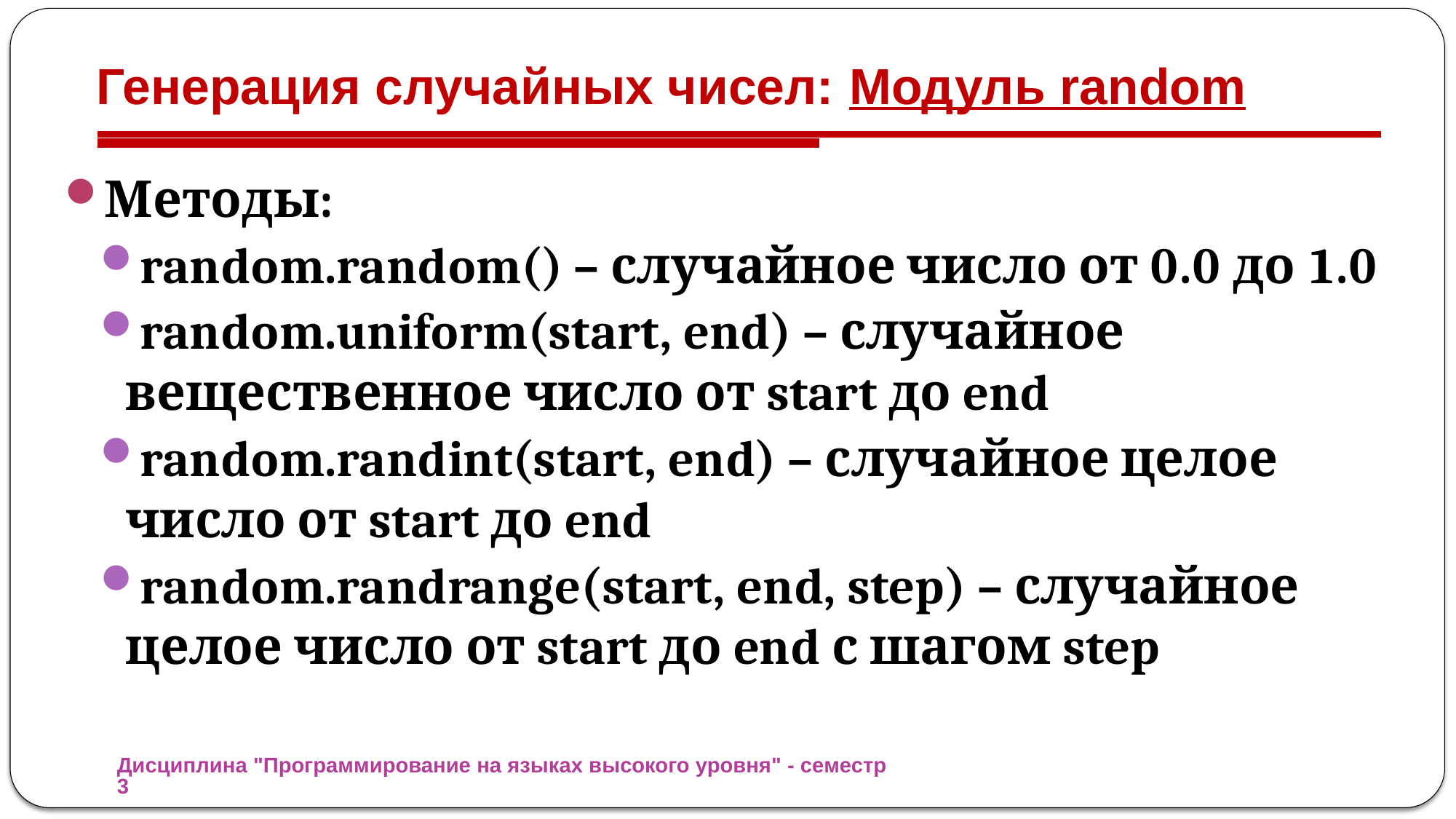

# Генерация случайных чисел: Модуль random
Методы:
random.random() – случайное число от 0.0 до 1.0
random.uniform(start, end) – случайное вещественное число от start до end
random.randint(start, end) – случайное целое число от start до end
random.randrange(start, end, step) – случайное целое число от start до end с шагом step

Дисциплина "Программирование на языках высокого уровня" - семестр 3